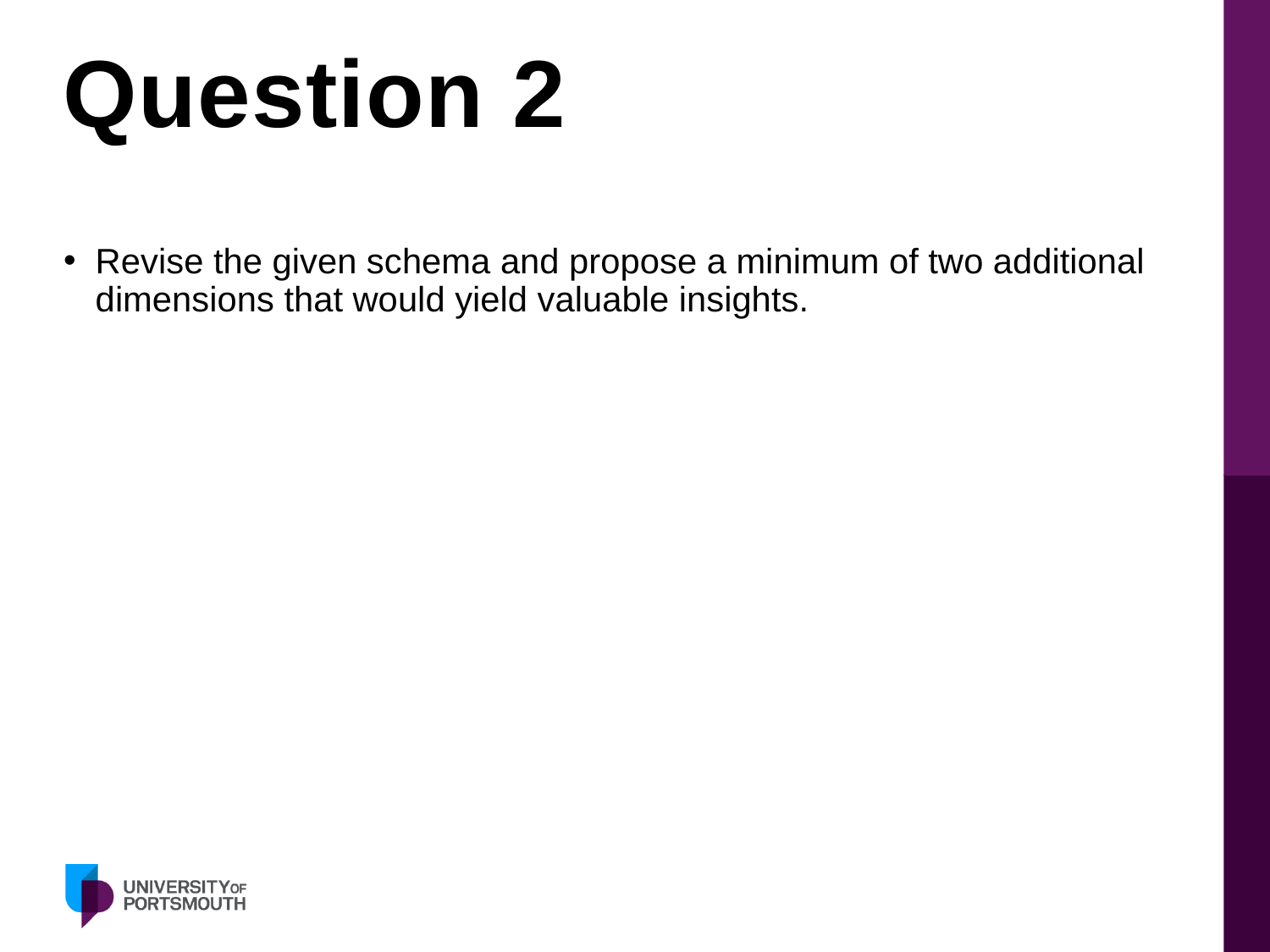

# Question 2
Revise the given schema and propose a minimum of two additional dimensions that would yield valuable insights.